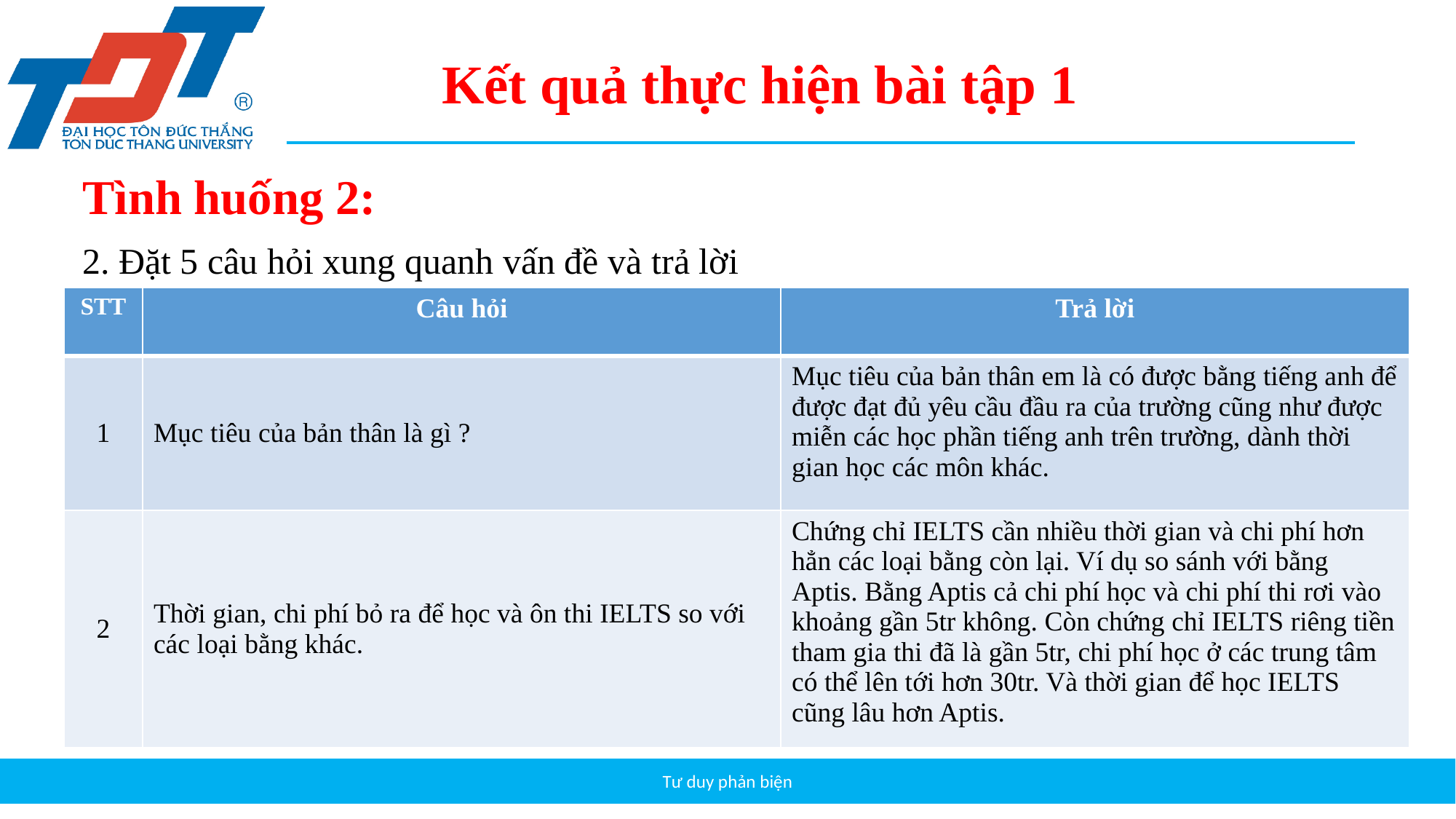

Kết quả thực hiện bài tập 1
Tình huống 2:
2. Đặt 5 câu hỏi xung quanh vấn đề và trả lời

| STT | Câu hỏi | Trả lời |
| --- | --- | --- |
| 1 | Mục tiêu của bản thân là gì ? | Mục tiêu của bản thân em là có được bằng tiếng anh để được đạt đủ yêu cầu đầu ra của trường cũng như được miễn các học phần tiếng anh trên trường, dành thời gian học các môn khác. |
| 2 | Thời gian, chi phí bỏ ra để học và ôn thi IELTS so với các loại bằng khác. | Chứng chỉ IELTS cần nhiều thời gian và chi phí hơn hẳn các loại bằng còn lại. Ví dụ so sánh với bằng Aptis. Bằng Aptis cả chi phí học và chi phí thi rơi vào khoảng gần 5tr không. Còn chứng chỉ IELTS riêng tiền tham gia thi đã là gần 5tr, chi phí học ở các trung tâm có thể lên tới hơn 30tr. Và thời gian để học IELTS cũng lâu hơn Aptis. |
Tư duy phản biện